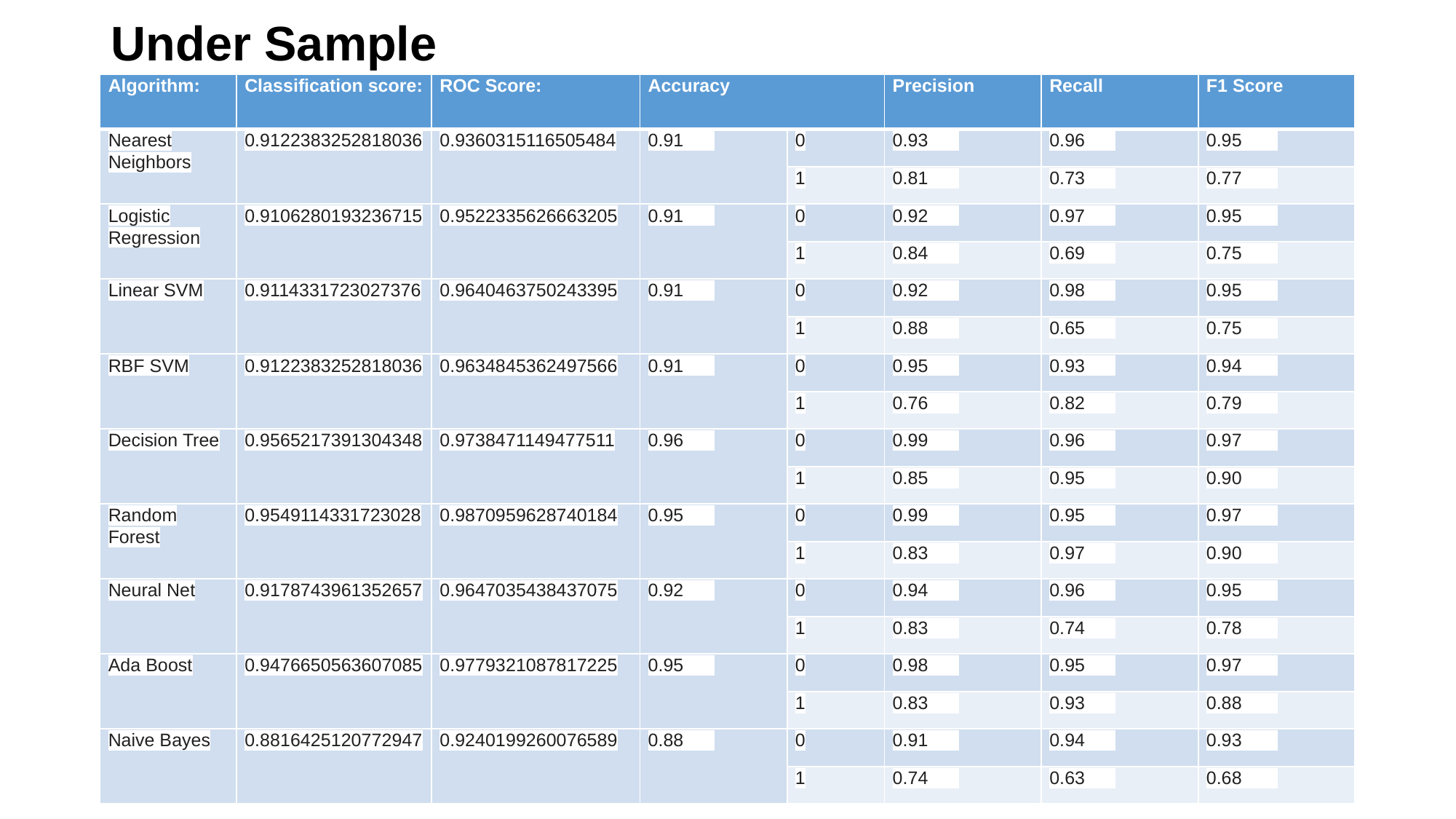

# Under Sample
| Algorithm: | Classification score: | ROC Score: | Accuracy |  | Precision | Recall | F1 Score |
| --- | --- | --- | --- | --- | --- | --- | --- |
| Nearest Neighbors | 0.9122383252818036 | 0.9360315116505484 | 0.91 | 0 | 0.93 | 0.96 | 0.95 |
|  |  |  |  | 1 | 0.81 | 0.73 | 0.77 |
| Logistic Regression | 0.9106280193236715 | 0.9522335626663205 | 0.91 | 0 | 0.92 | 0.97 | 0.95 |
|  |  |  |  | 1 | 0.84 | 0.69 | 0.75 |
| Linear SVM | 0.9114331723027376 | 0.9640463750243395 | 0.91 | 0 | 0.92 | 0.98 | 0.95 |
|  |  |  |  | 1 | 0.88 | 0.65 | 0.75 |
| RBF SVM | 0.9122383252818036 | 0.9634845362497566 | 0.91 | 0 | 0.95 | 0.93 | 0.94 |
|  |  |  |  | 1 | 0.76 | 0.82 | 0.79 |
| Decision Tree | 0.9565217391304348 | 0.9738471149477511 | 0.96 | 0 | 0.99 | 0.96 | 0.97 |
|  |  |  |  | 1 | 0.85 | 0.95 | 0.90 |
| Random Forest | 0.9549114331723028 | 0.9870959628740184 | 0.95 | 0 | 0.99 | 0.95 | 0.97 |
|  |  |  |  | 1 | 0.83 | 0.97 | 0.90 |
| Neural Net | 0.9178743961352657 | 0.9647035438437075 | 0.92 | 0 | 0.94 | 0.96 | 0.95 |
|  |  |  |  | 1 | 0.83 | 0.74 | 0.78 |
| Ada Boost | 0.9476650563607085 | 0.9779321087817225 | 0.95 | 0 | 0.98 | 0.95 | 0.97 |
|  |  |  |  | 1 | 0.83 | 0.93 | 0.88 |
| Naive Bayes | 0.8816425120772947 | 0.9240199260076589 | 0.88 | 0 | 0.91 | 0.94 | 0.93 |
|  |  |  |  | 1 | 0.74 | 0.63 | 0.68 |